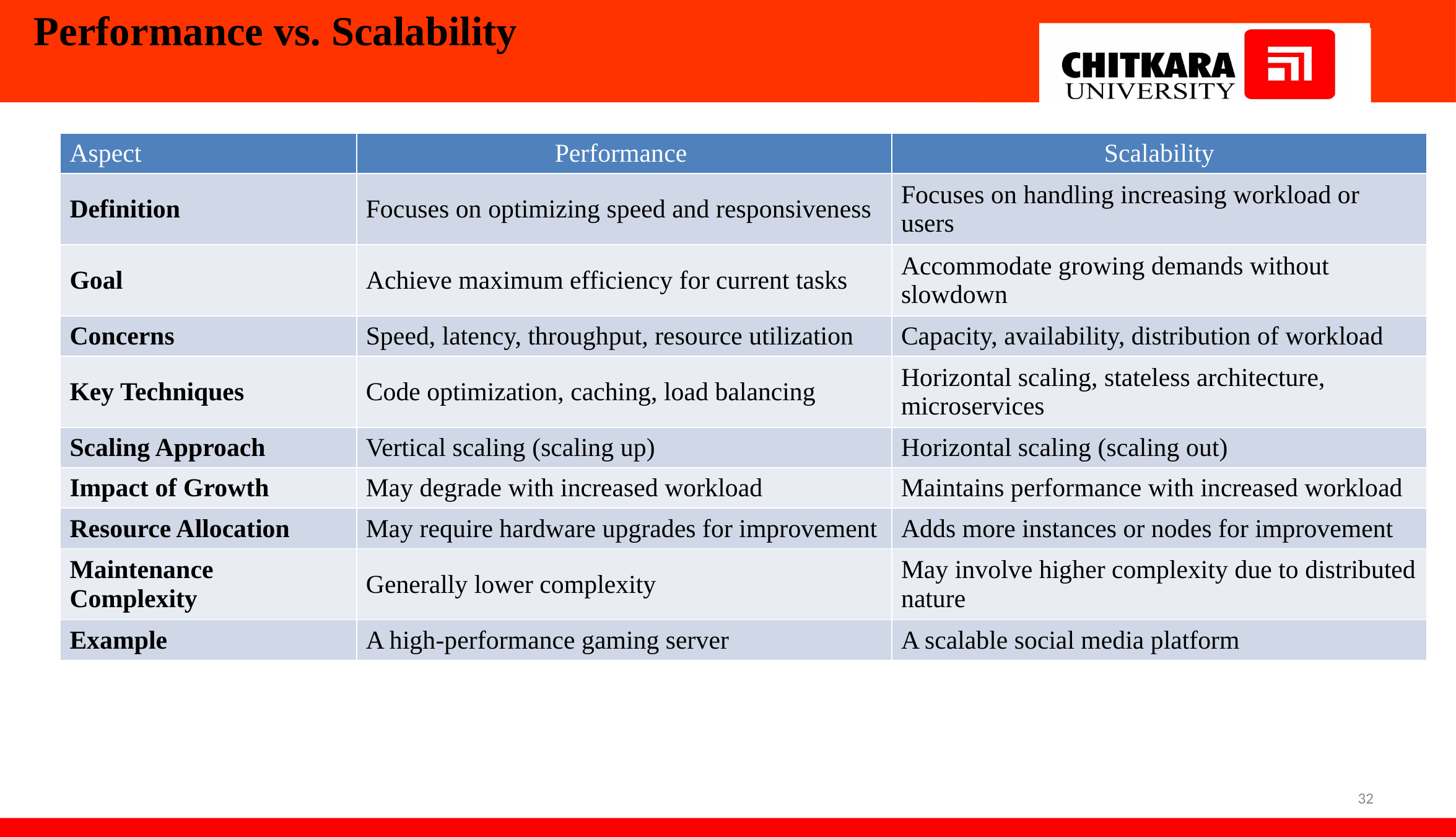

Performance vs. Scalability

| Aspect | Performance | Scalability |
| --- | --- | --- |
| Definition | Focuses on optimizing speed and responsiveness | Focuses on handling increasing workload or users |
| Goal | Achieve maximum efficiency for current tasks | Accommodate growing demands without slowdown |
| Concerns | Speed, latency, throughput, resource utilization | Capacity, availability, distribution of workload |
| Key Techniques | Code optimization, caching, load balancing | Horizontal scaling, stateless architecture, microservices |
| Scaling Approach | Vertical scaling (scaling up) | Horizontal scaling (scaling out) |
| Impact of Growth | May degrade with increased workload | Maintains performance with increased workload |
| Resource Allocation | May require hardware upgrades for improvement | Adds more instances or nodes for improvement |
| Maintenance Complexity | Generally lower complexity | May involve higher complexity due to distributed nature |
| Example | A high-performance gaming server | A scalable social media platform |
32